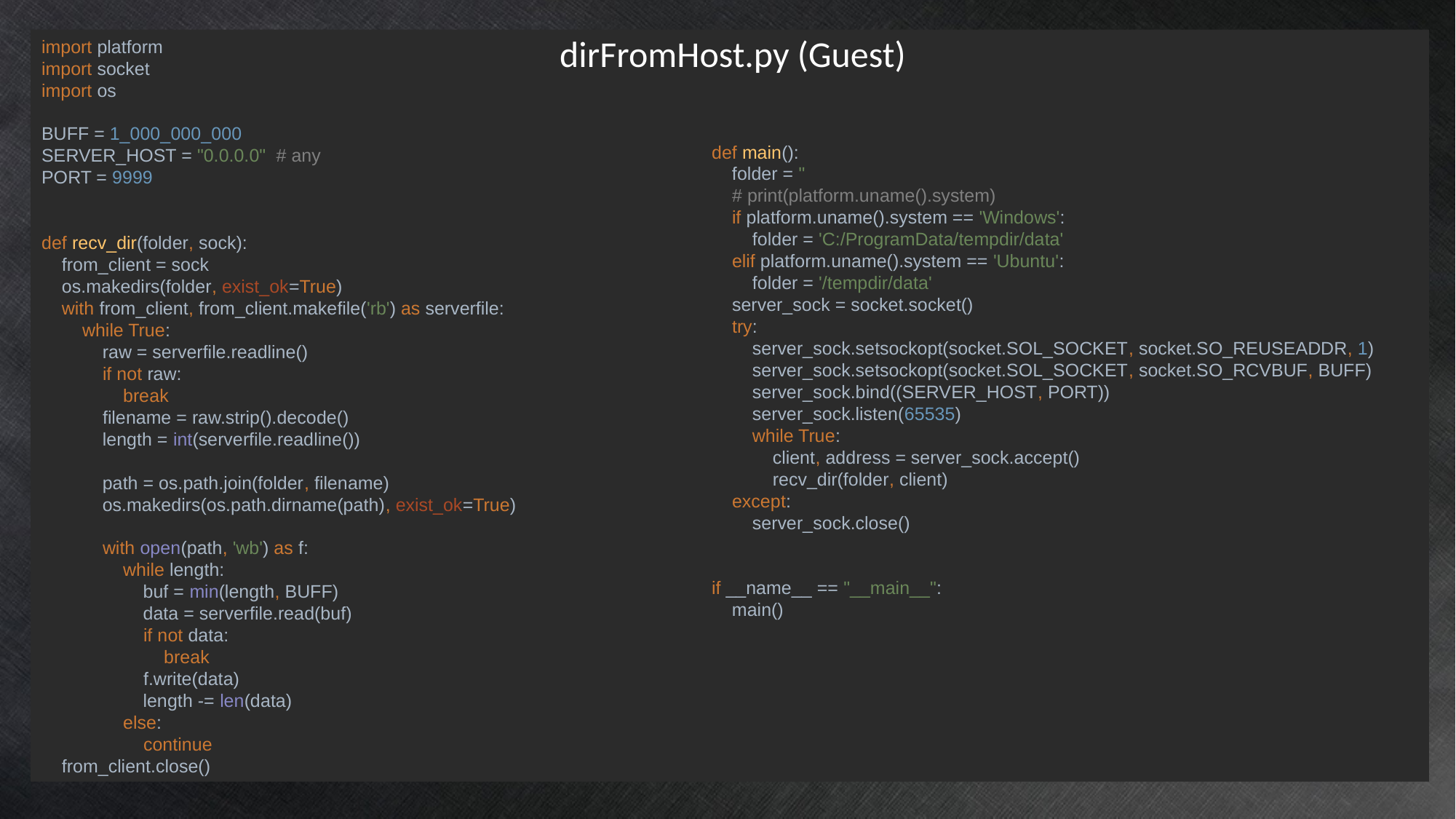

import platform
import socket
import os
BUFF = 1_000_000_000
SERVER_HOST = "0.0.0.0"  # any
PORT = 9999
def recv_dir(folder, sock):
    from_client = sock
    os.makedirs(folder, exist_ok=True)
    with from_client, from_client.makefile('rb') as serverfile:
        while True:
            raw = serverfile.readline()
            if not raw:
                break
            filename = raw.strip().decode()
            length = int(serverfile.readline())
            path = os.path.join(folder, filename)
            os.makedirs(os.path.dirname(path), exist_ok=True)
            with open(path, 'wb') as f:
                while length:
                    buf = min(length, BUFF)
                    data = serverfile.read(buf)
                    if not data:
                        break
                    f.write(data)
                    length -= len(data)
                else:
                    continue
    from_client.close()
dirFromHost.py (Guest)
def main():
    folder = ''
    # print(platform.uname().system)
    if platform.uname().system == 'Windows':
        folder = 'C:/ProgramData/tempdir/data'
    elif platform.uname().system == 'Ubuntu':
        folder = '/tempdir/data'
    server_sock = socket.socket()
    try:
        server_sock.setsockopt(socket.SOL_SOCKET, socket.SO_REUSEADDR, 1)
        server_sock.setsockopt(socket.SOL_SOCKET, socket.SO_RCVBUF, BUFF)
        server_sock.bind((SERVER_HOST, PORT))
        server_sock.listen(65535)
        while True:
            client, address = server_sock.accept()
            recv_dir(folder, client)
    except:
        server_sock.close()
if __name__ == "__main__":
    main()